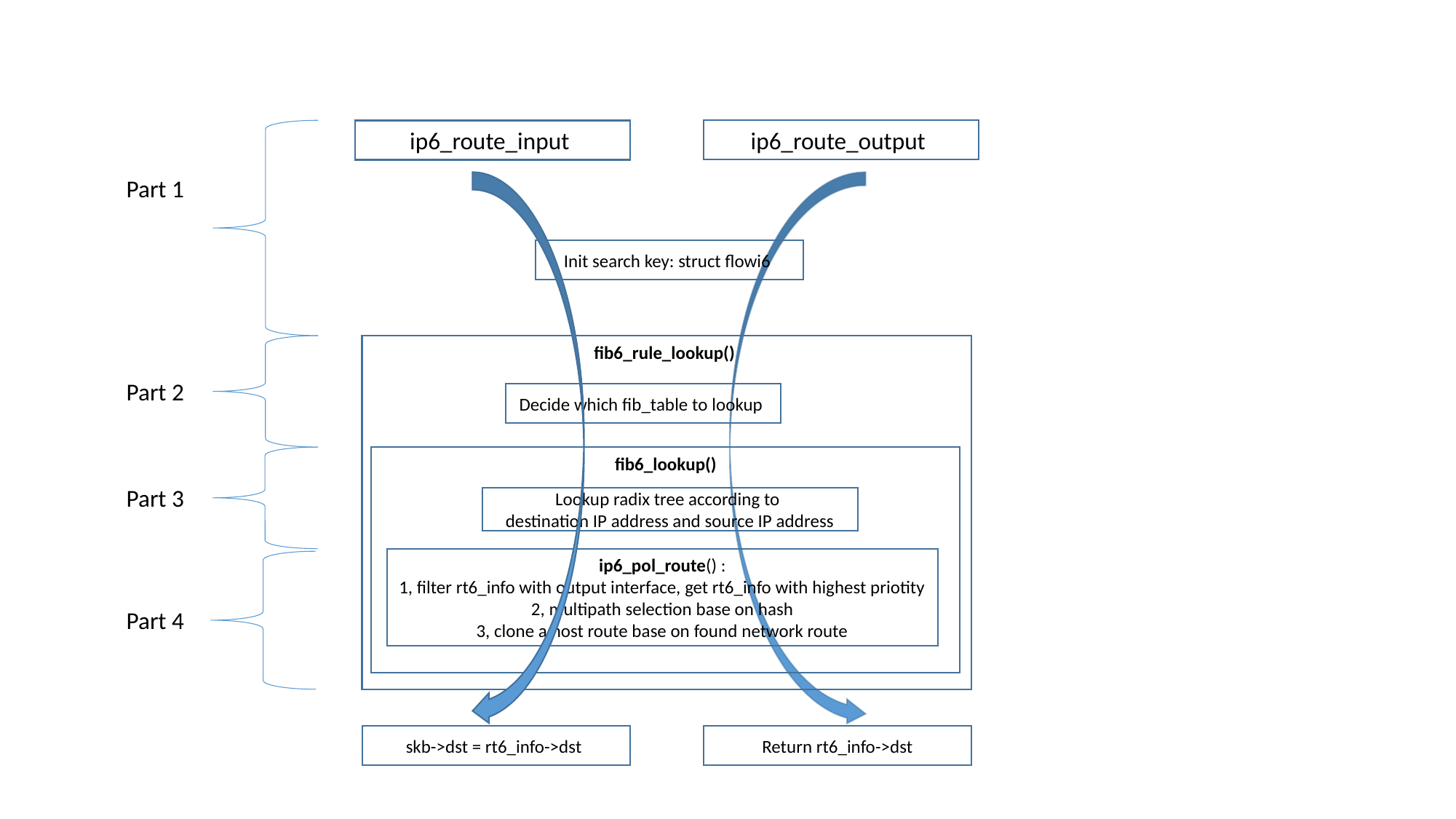

ip6_route_output
ip6_route_input
Part 1

Init search key: struct flowi6

fib6_rule_lookup()
Part 2
Decide which fib_table to lookup

fib6_lookup()
Part 3
Lookup radix tree according to
destination IP address and source IP address
ip6_pol_route() :
1, filter rt6_info with output interface, get rt6_info with highest priotity
2, multipath selection base on hash
3, clone a host route base on found network route

Part 4
skb->dst = rt6_info->dst
Return rt6_info->dst